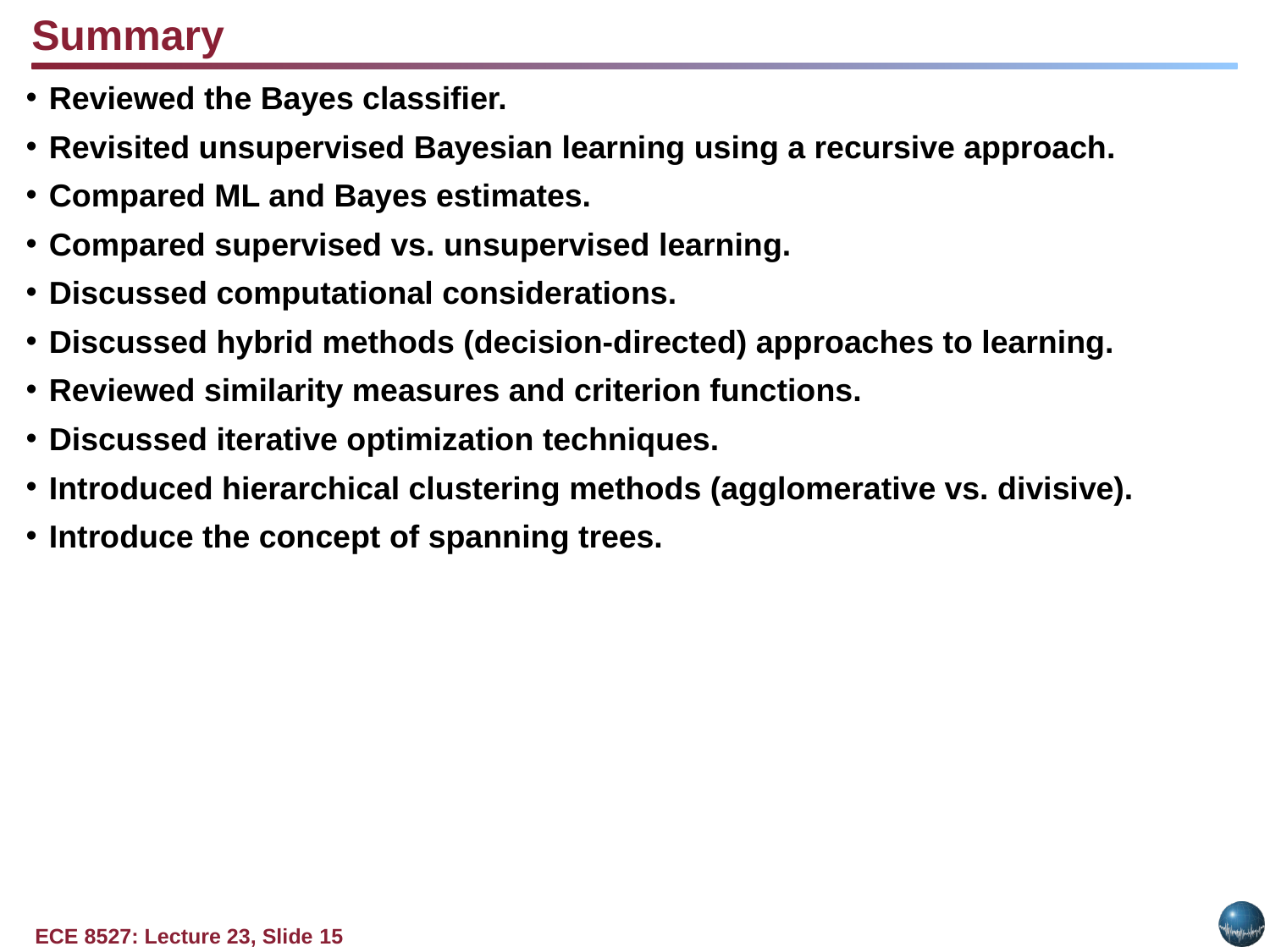

Summary
Reviewed the Bayes classifier.
Revisited unsupervised Bayesian learning using a recursive approach.
Compared ML and Bayes estimates.
Compared supervised vs. unsupervised learning.
Discussed computational considerations.
Discussed hybrid methods (decision-directed) approaches to learning.
Reviewed similarity measures and criterion functions.
Discussed iterative optimization techniques.
Introduced hierarchical clustering methods (agglomerative vs. divisive).
Introduce the concept of spanning trees.